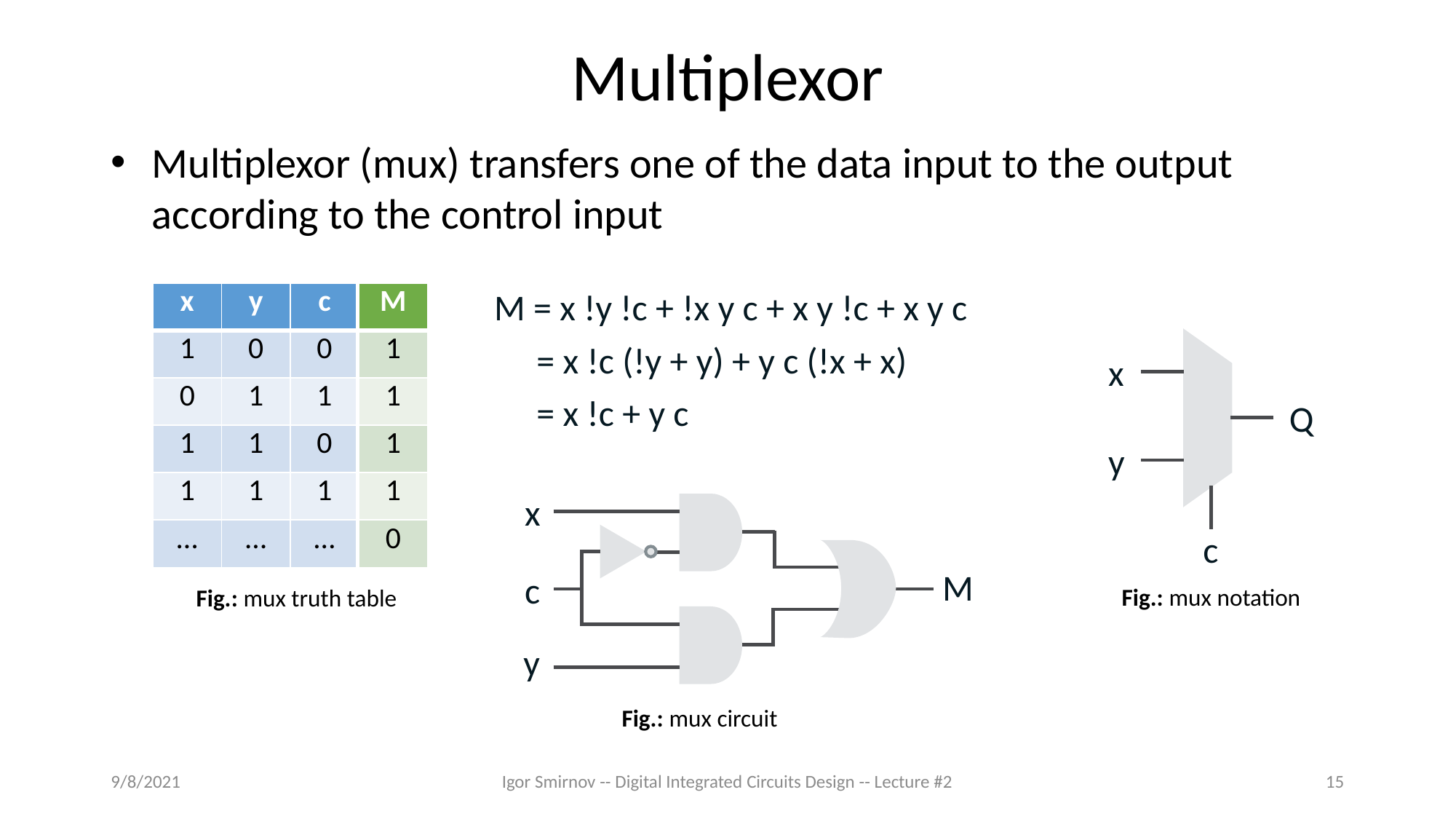

# Multiplexor
Multiplexor (mux) transfers one of the data input to the output according to the control input
M = x !y !c + !x y c + x y !c + x y c
= x !c (!y + y) + y c (!x + x)
= x !c + y c

| x | y | c |
| --- | --- | --- |
| 1 | 0 | 0 |
| 0 | 1 | 1 |
| 1 | 1 | 0 |
| 1 | 1 | 1 |
| … | … | … |
| M |
| --- |
| 1 |
| 1 |
| 1 |
| 1 |
| 0 |
x
Q

y
c
x

c

y

M
Fig.: mux notation
Fig.: mux truth table
Fig.: mux circuit
9/8/2021
Igor Smirnov -- Digital Integrated Circuits Design -- Lecture #2
15